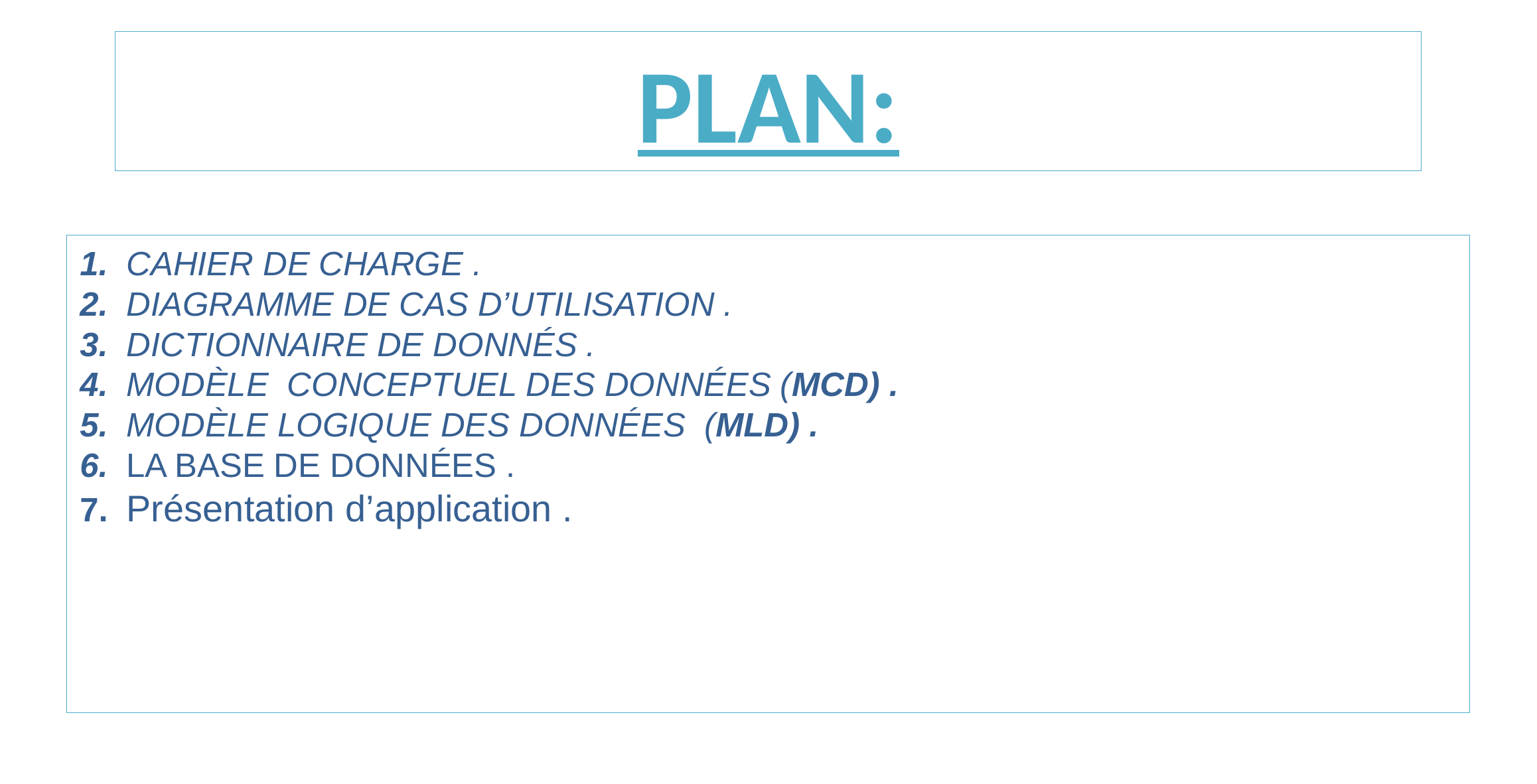

PLAN:
# 1.  Cahier de charge . 2.  diagramme de cas d’utilisation . 3.  dictionnaire de donnés . 4.  modèle  conceptuel des données (mcd) . 5.  modèle logique des données  (mld) . 6.  La base de données . 7.  Présentation d’application .